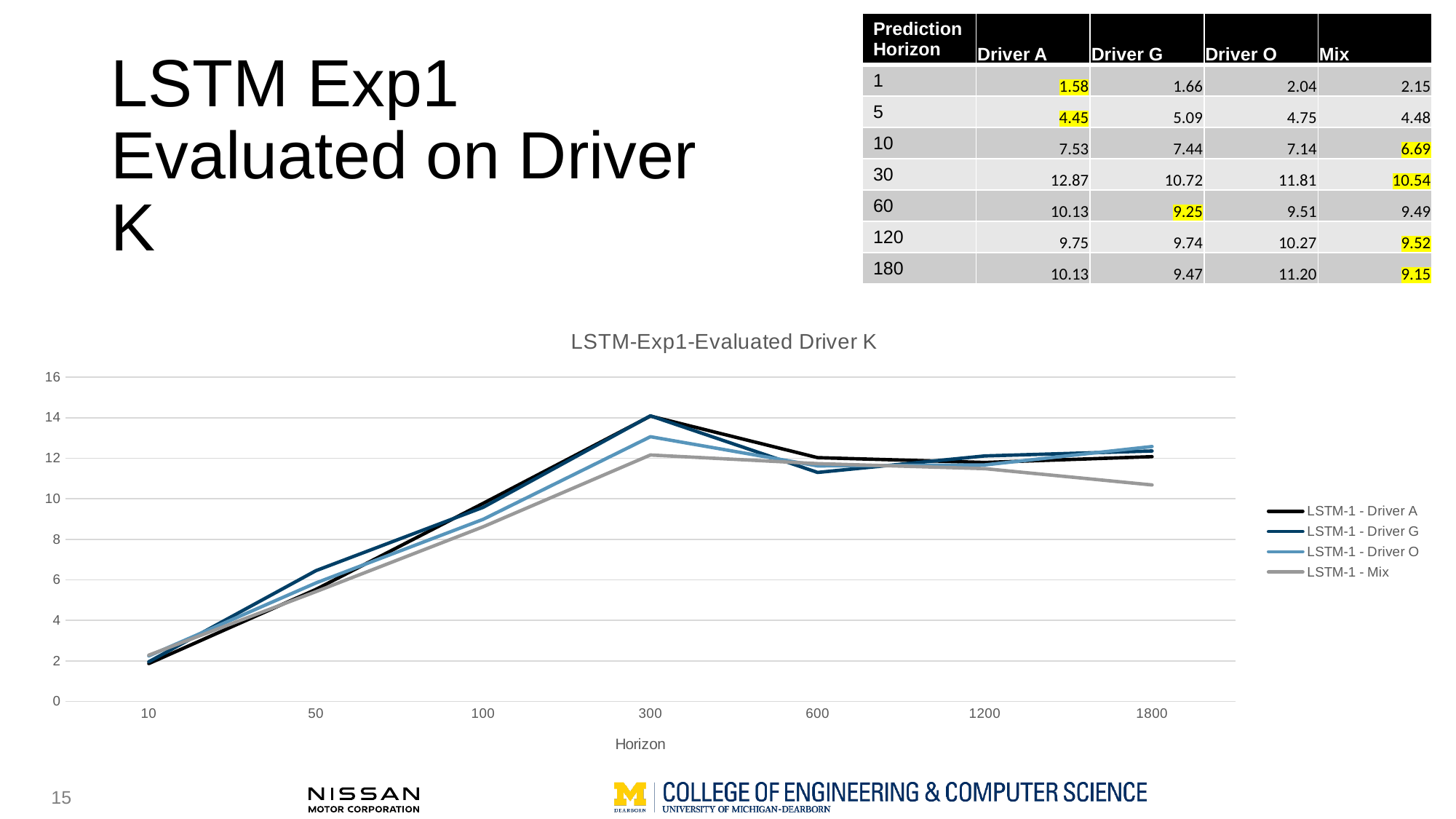

| Prediction Horizon | Driver A | Driver G | Driver O | Mix |
| --- | --- | --- | --- | --- |
| 1 | 1.58 | 1.66 | 2.04 | 2.15 |
| 5 | 4.45 | 5.09 | 4.75 | 4.48 |
| 10 | 7.53 | 7.44 | 7.14 | 6.69 |
| 30 | 12.87 | 10.72 | 11.81 | 10.54 |
| 60 | 10.13 | 9.25 | 9.51 | 9.49 |
| 120 | 9.75 | 9.74 | 10.27 | 9.52 |
| 180 | 10.13 | 9.47 | 11.20 | 9.15 |
# LSTM Exp1 Evaluated on Driver K

### Chart: LSTM-Exp1-Evaluated Driver K

| Category | LSTM-1 - Driver A | LSTM-1 - Driver G | LSTM-1 - Driver O | LSTM-1 - Mix |
|---|---|---|---|---|
| 10 | 1.87032913846683 | 1.95846094877885 | 2.24476359164243 | 2.2847189279234 |
| 50 | 5.52940822173194 | 6.45458351674329 | 5.84684488578384 | 5.42000556762802 |
| 100 | 9.77663880535127 | 9.579657413771 | 8.98791052901726 | 8.62141727620056 |
| 300 | 14.0790697377181 | 14.0929178707752 | 13.0609969374315 | 12.1610499628589 |
| 600 | 12.0295344451852 | 11.2988454020992 | 11.6230291701006 | 11.734790404027 |
| 1200 | 11.7908564099086 | 12.1134469362143 | 11.6713915865284 | 11.4852750916359 |
| 1800 | 12.0776707749184 | 12.3575944130061 | 12.5788858586432 | 10.6833713402997 |